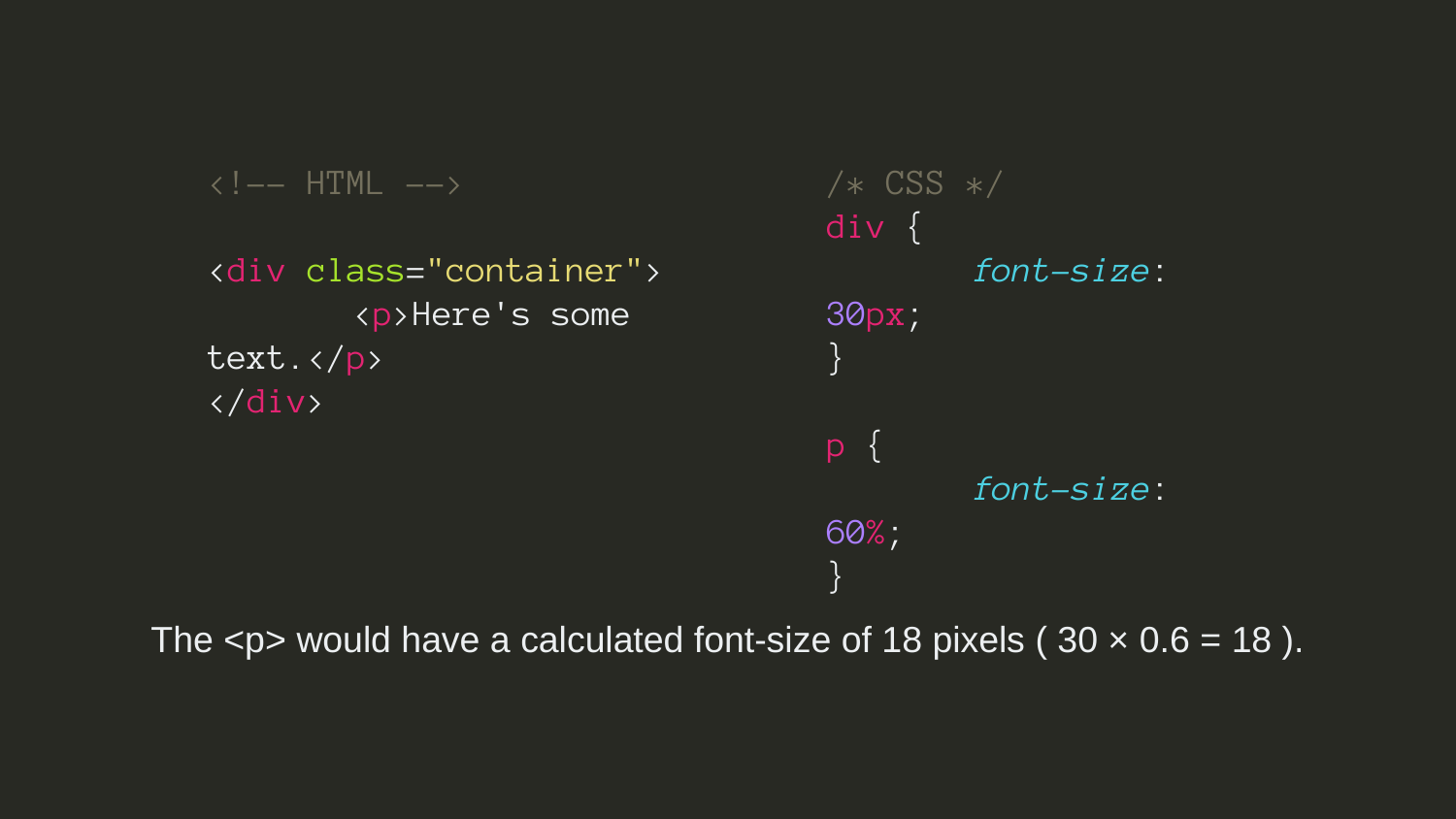

<!-- HTML -->

<div class="container">
	<p>Here's some text.</p>
</div>
/* CSS */
div {
	font-size: 30px;
}

p {
	font-size: 60%;
}
The <p> would have a calculated font-size of 18 pixels ( 30 × 0.6 = 18 ).